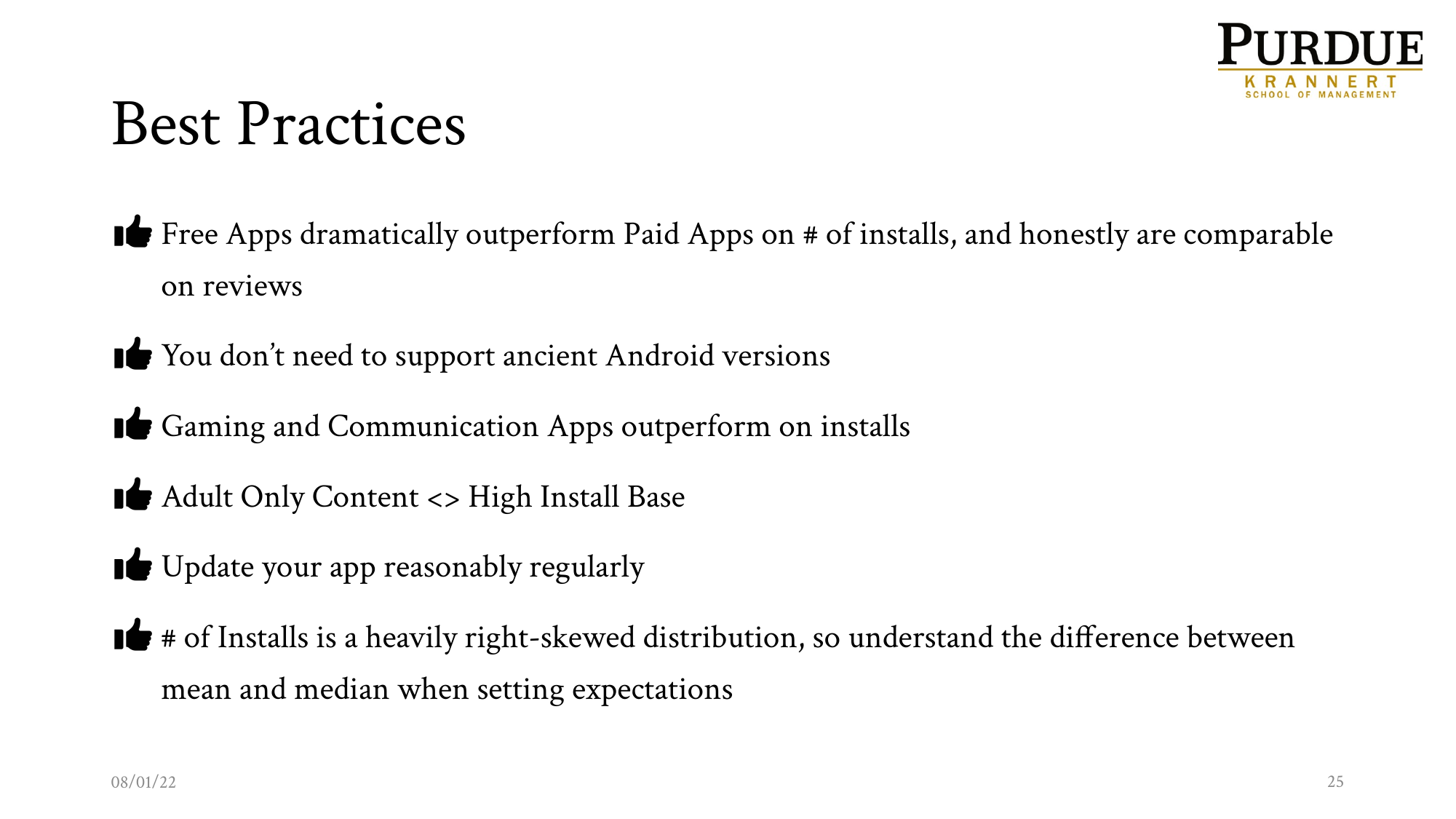

# Best Practices
Free Apps dramatically outperform Paid Apps on # of installs, and honestly are comparable on reviews
You don’t need to support ancient Android versions
Gaming and Communication Apps outperform on installs
Adult Only Content <> High Install Base
Update your app reasonably regularly
# of Installs is a heavily right-skewed distribution, so understand the difference between mean and median when setting expectations
08/01/22
25